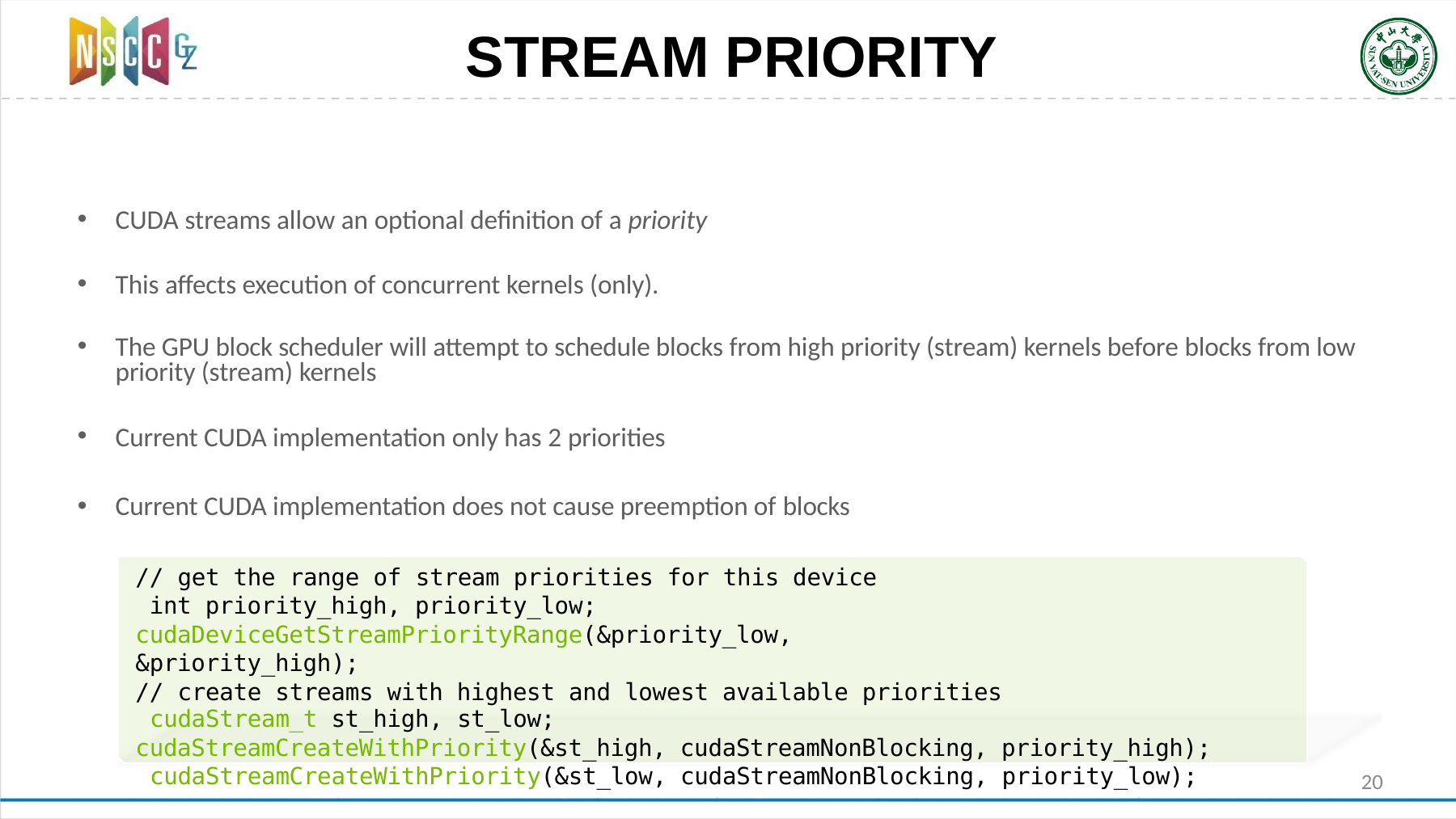

# STREAM PRIORITY
CUDA streams allow an optional definition of a priority

This affects execution of concurrent kernels (only).

The GPU block scheduler will attempt to schedule blocks from high priority (stream) kernels before blocks from low  priority (stream) kernels

Current CUDA implementation only has 2 priorities

Current CUDA implementation does not cause preemption of blocks

// get the range of stream priorities for this device  int priority_high, priority_low;
cudaDeviceGetStreamPriorityRange(&priority_low, &priority_high);
// create streams with highest and lowest available priorities  cudaStream_t st_high, st_low;
cudaStreamCreateWithPriority(&st_high, cudaStreamNonBlocking, priority_high);  cudaStreamCreateWithPriority(&st_low, cudaStreamNonBlocking, priority_low);

20